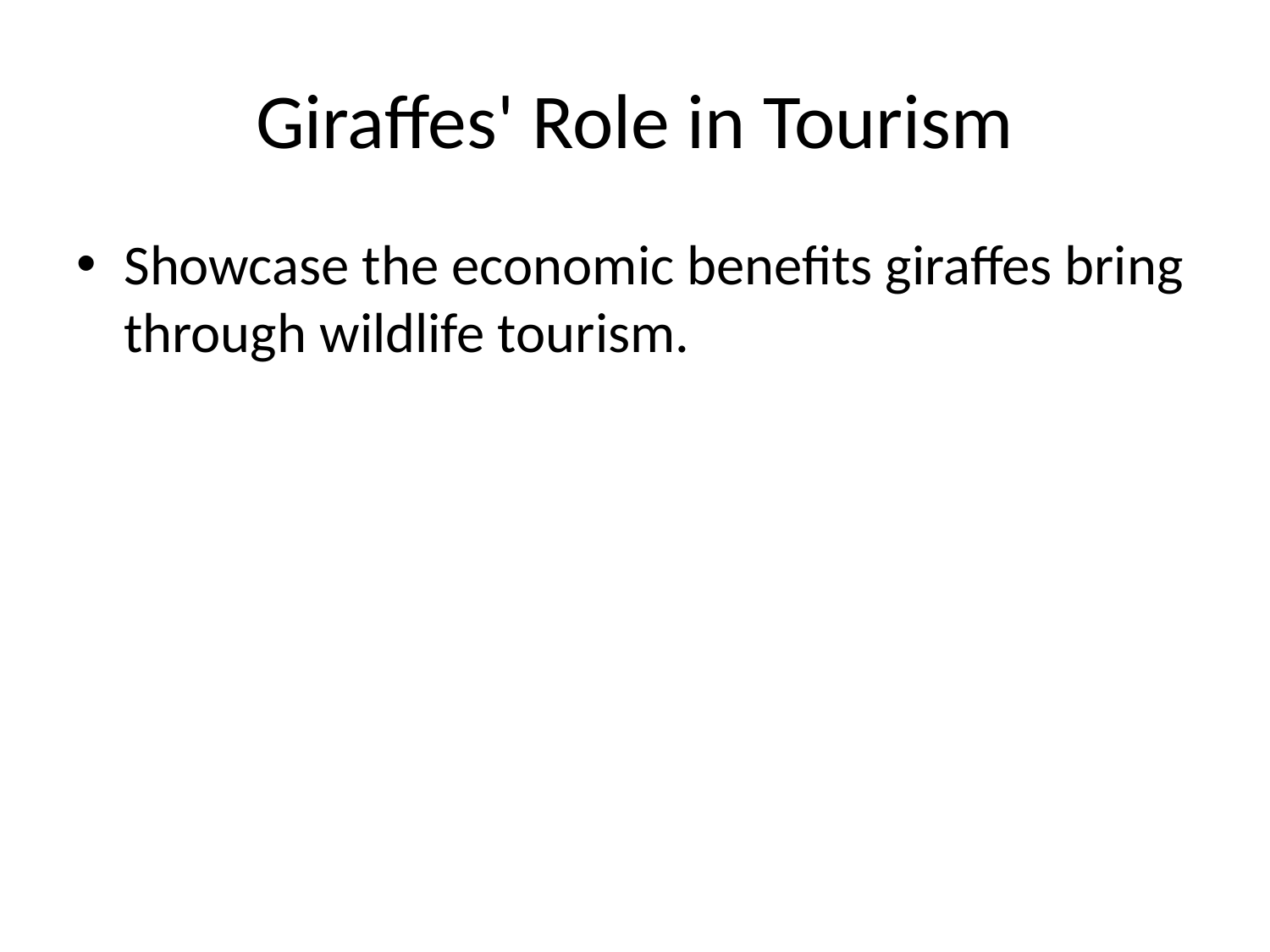

# Giraffes' Role in Tourism
Showcase the economic benefits giraffes bring through wildlife tourism.